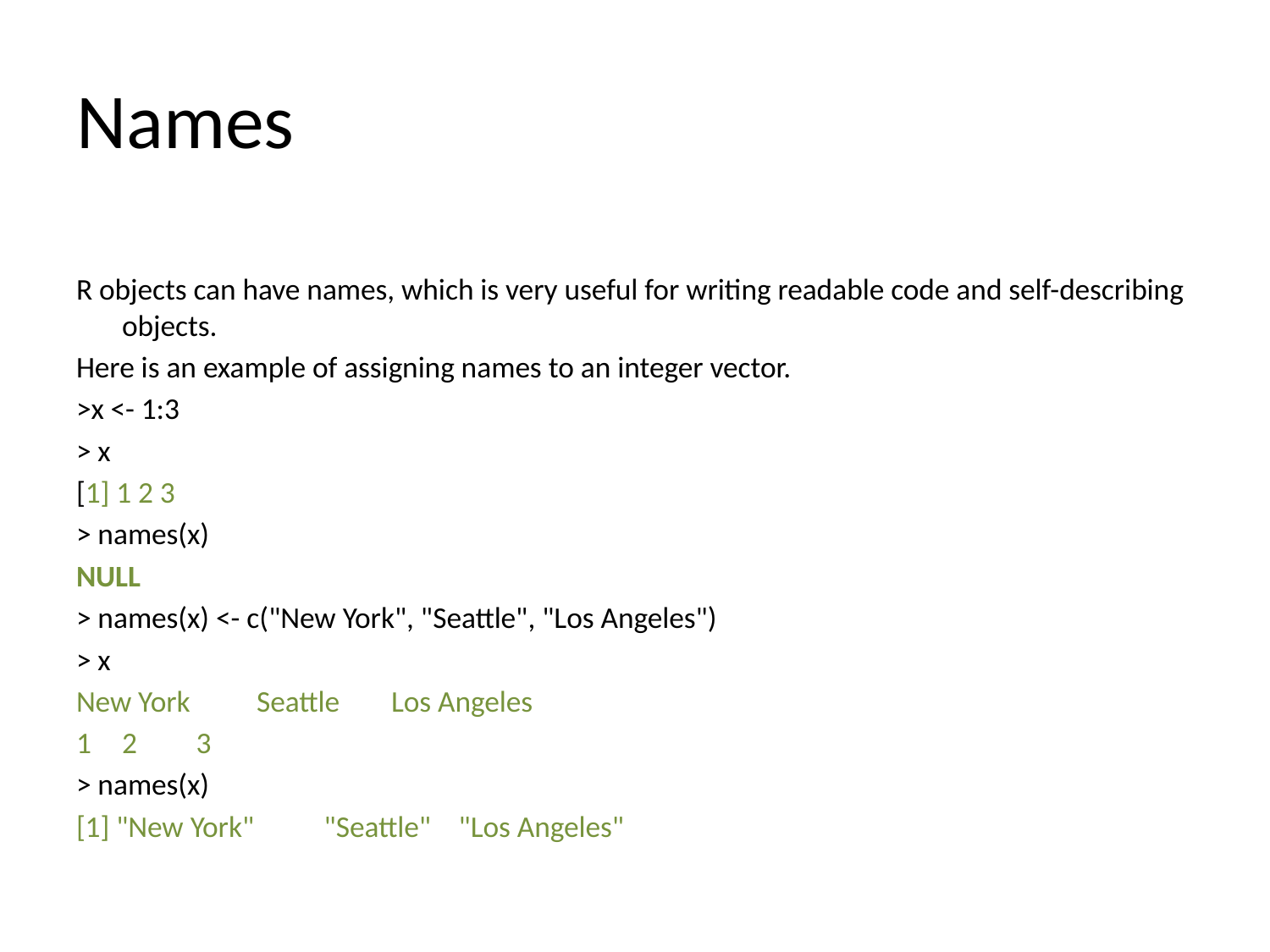

# Names

R objects can have names, which is very useful for writing readable code and self-describing objects.
Here is an example of assigning names to an integer vector.
>x <- 1:3
> x
[1] 1 2 3
> names(x)
NULL
> names(x) <- c("New York", "Seattle", "Los Angeles")
> x
New York 	Seattle 	Los Angeles
1 			2	 3
> names(x)
[1] "New York" 	"Seattle" 		"Los Angeles"